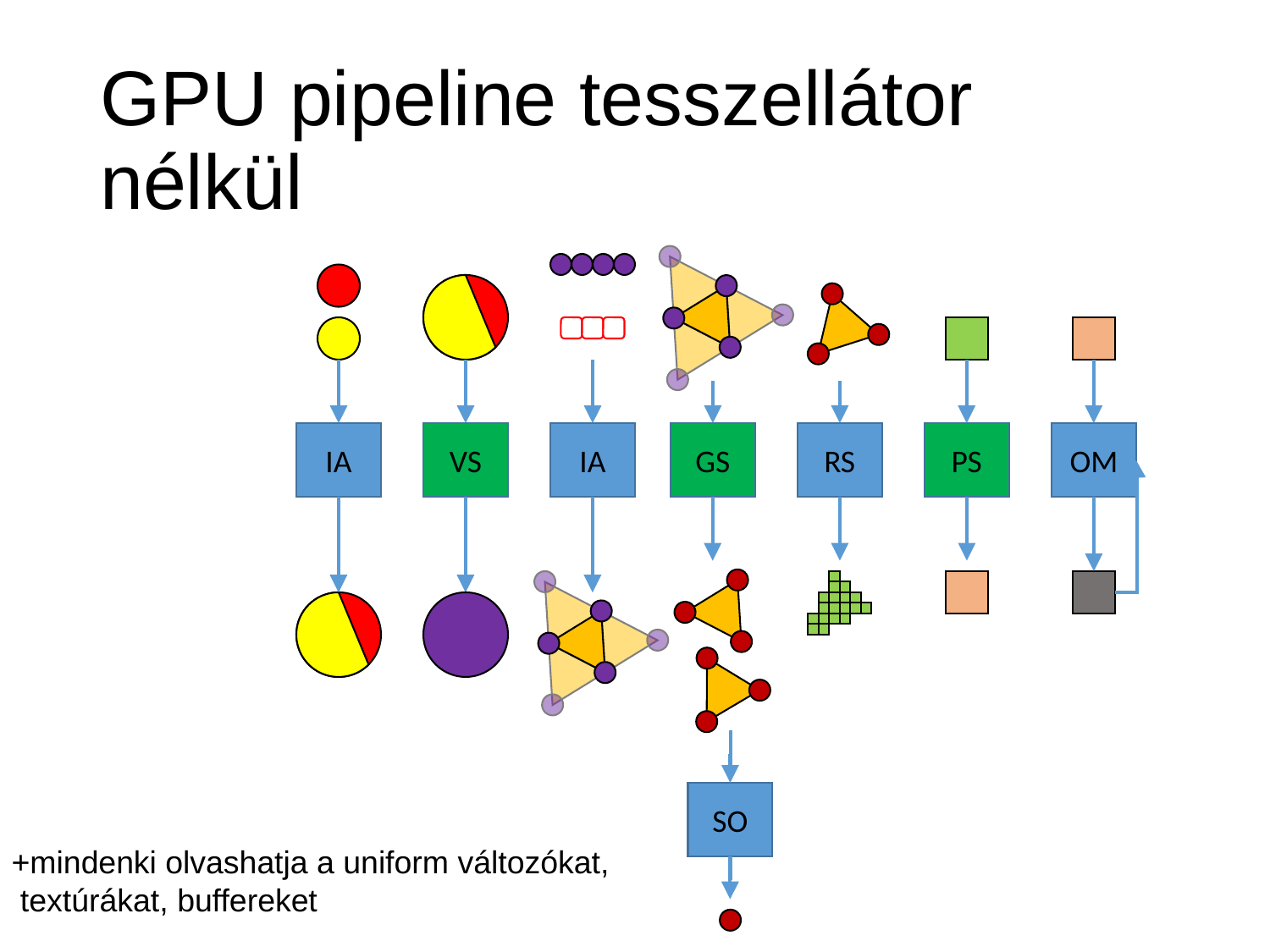

# GPU pipeline tesszellátor nélkül

IA
VS
IA
GS
RS
PS
OM

SO
+mindenki olvashatja a uniform változókat,
 textúrákat, buffereket